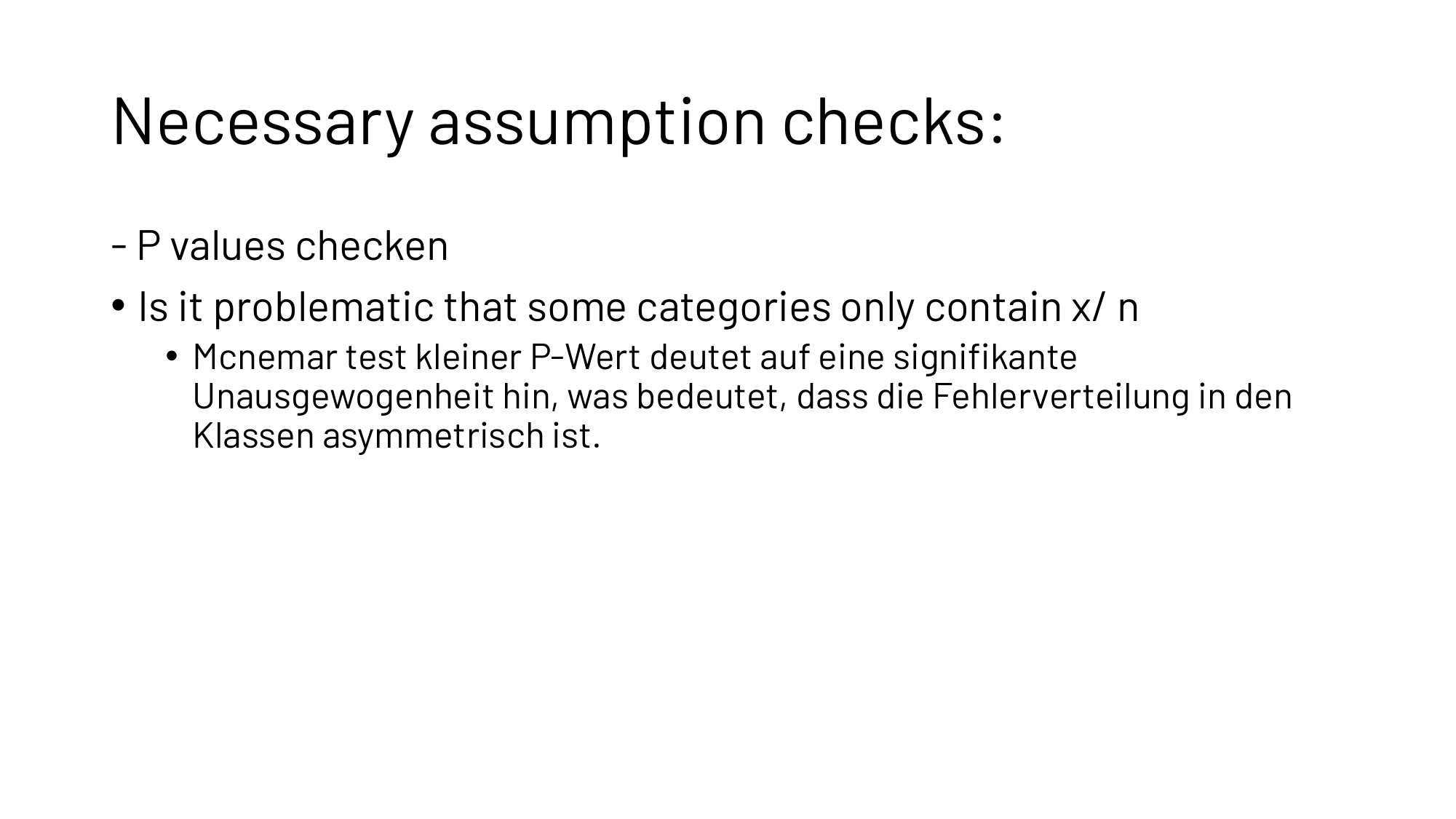

# Necessary assumption checks:
- P values checken
Is it problematic that some categories only contain x/ n
Mcnemar test kleiner P-Wert deutet auf eine signifikante Unausgewogenheit hin, was bedeutet, dass die Fehlerverteilung in den Klassen asymmetrisch ist.